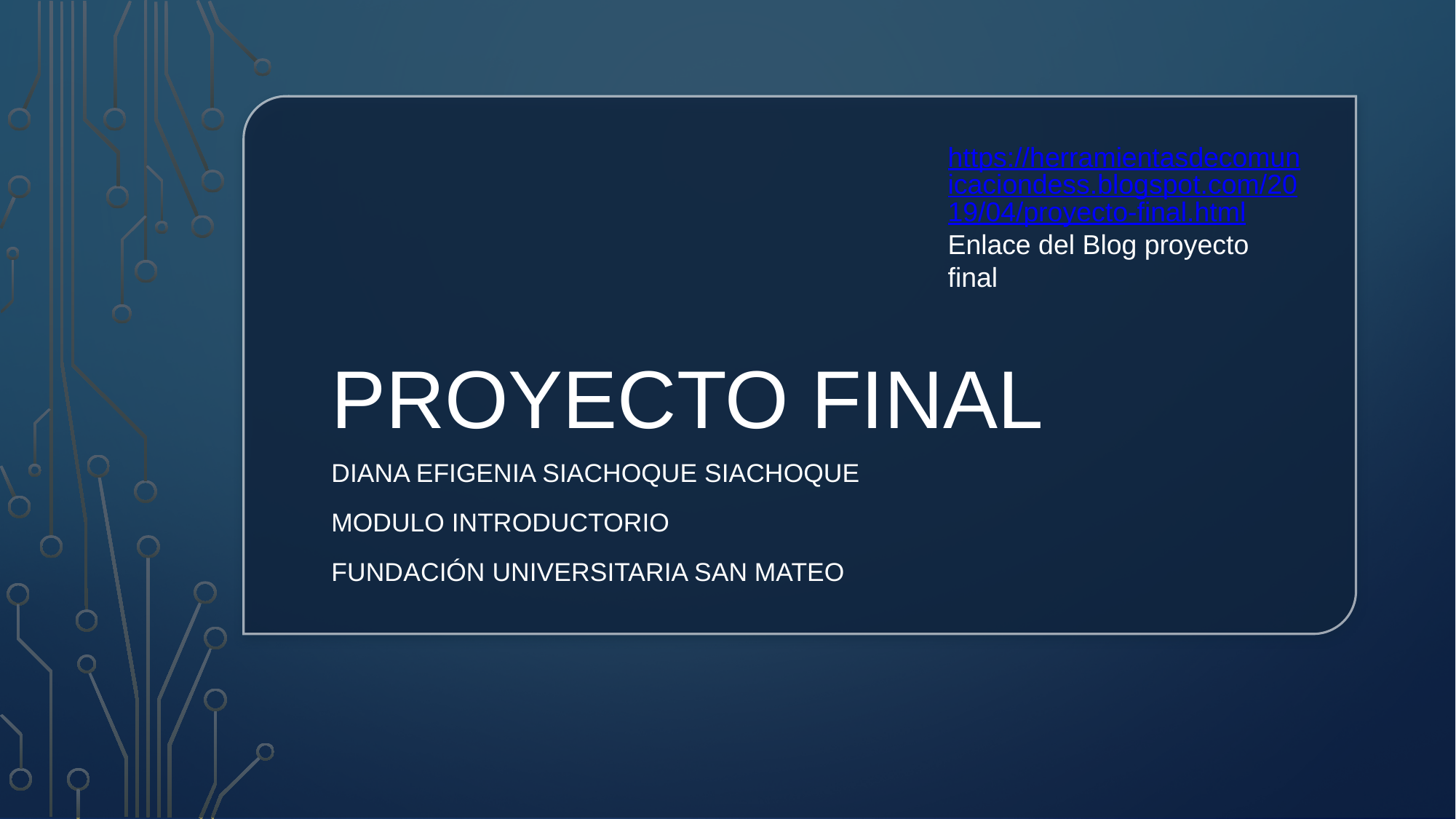

# Proyecto final
https://herramientasdecomunicaciondess.blogspot.com/2019/04/proyecto-final.html
Enlace del Blog proyecto final
Diana efigenia siachoque siachoque
Modulo introductorio
Fundación universitaria san mateo